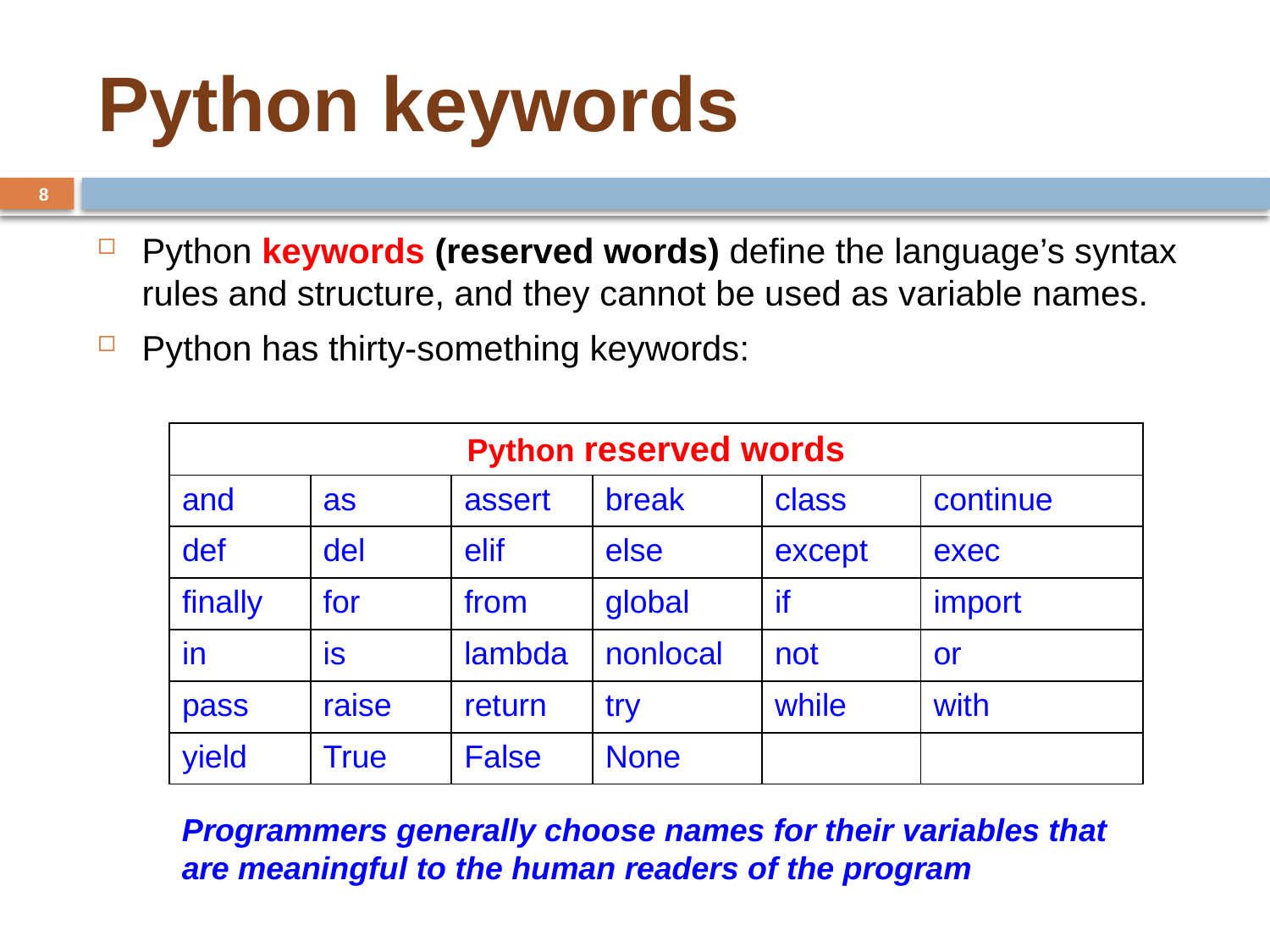

# Python keywords
8
Python keywords (reserved words) define the language’s syntax rules and structure, and they cannot be used as variable names.
Python has thirty-something keywords:

| Python reserved words |  |  |  |  |  |
| --- | --- | --- | --- | --- | --- |
| and | as | assert | break | class | continue |
| def | del | elif | else | except | exec |
| finally | for | from | global | if | import |
| in | is | lambda | nonlocal | not | or |
| pass | raise | return | try | while | with |
| yield | True | False | None |  |  |
Programmers generally choose names for their variables that are meaningful to the human readers of the program